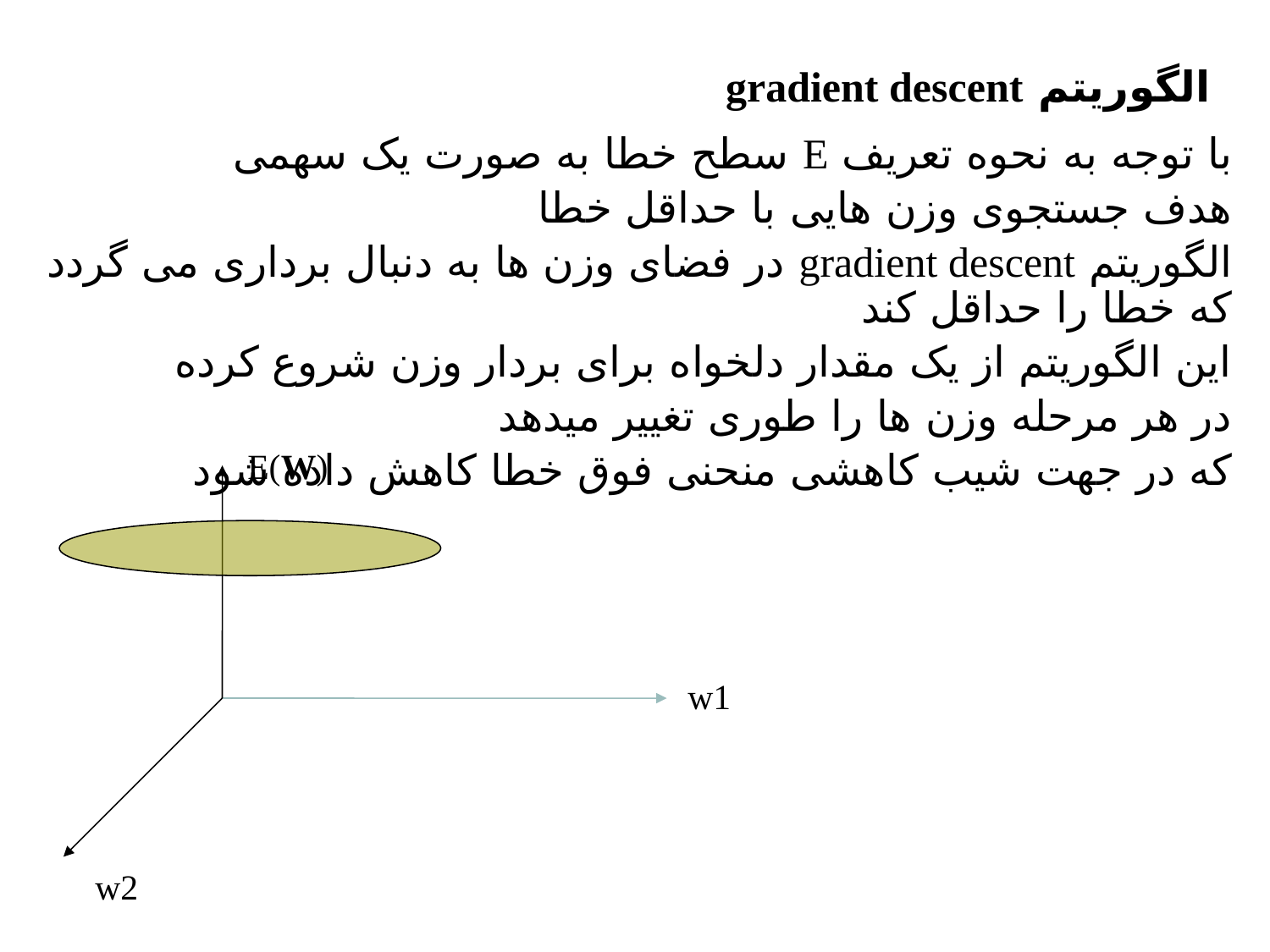

# الگوریتم gradient descent
با توجه به نحوه تعریف E سطح خطا به صورت یک سهمی
هدف جستجوی وزن هایی با حداقل خطا
الگوریتم gradient descent در فضای وزن ها به دنبال برداری می گردد که خطا را حداقل کند
این الگوریتم از یک مقدار دلخواه برای بردار وزن شروع کرده
در هر مرحله وزن ها را طوری تغییر میدهد
که در جهت شیب کاهشی منحنی فوق خطا کاهش داده شود
E(W)

w1

w2